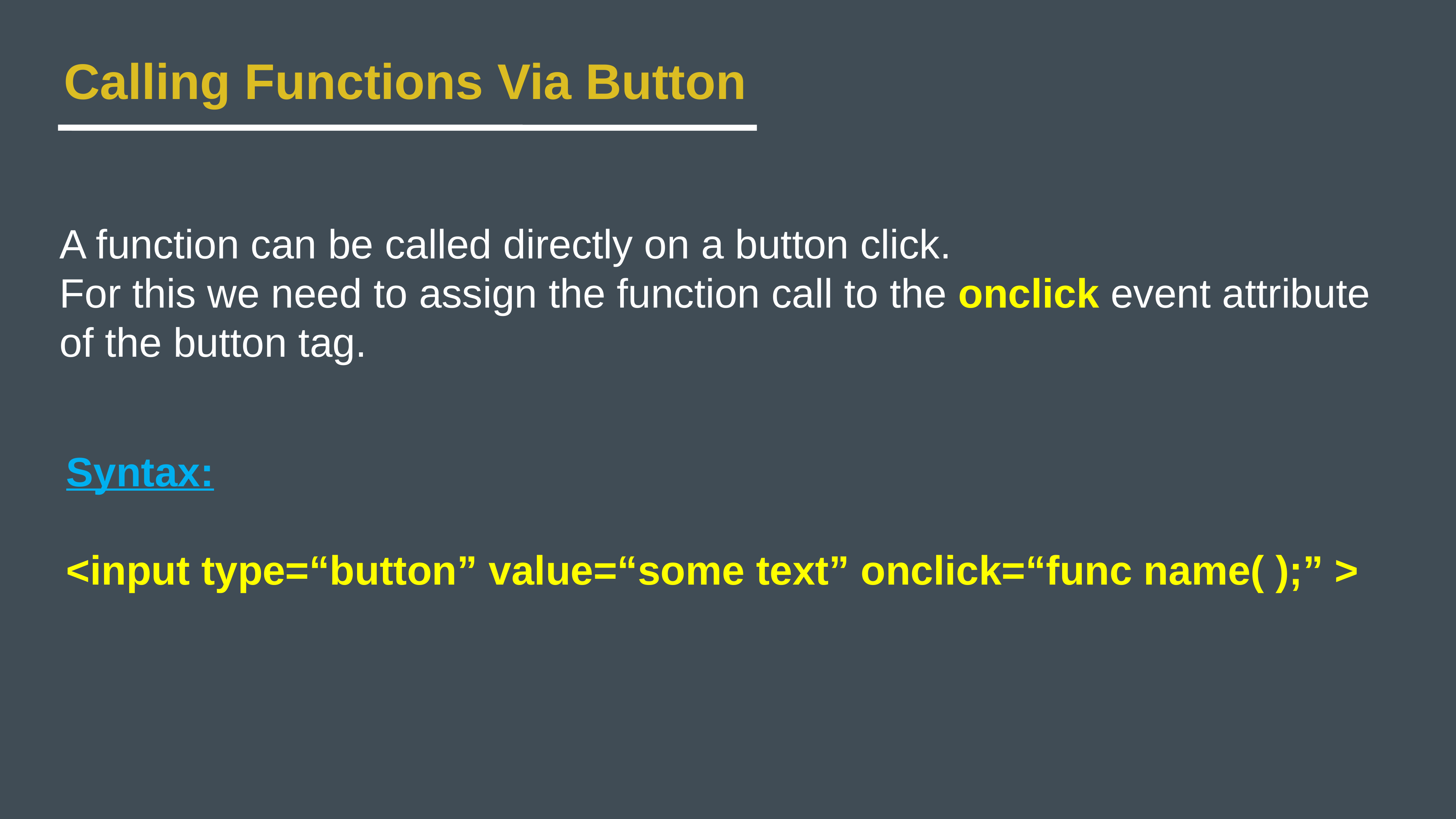

Calling Functions Via Button
A function can be called directly on a button click.
For this we need to assign the function call to the onclick event attribute of the button tag.
Syntax:

<input type=“button” value=“some text” onclick=“func name( );” >